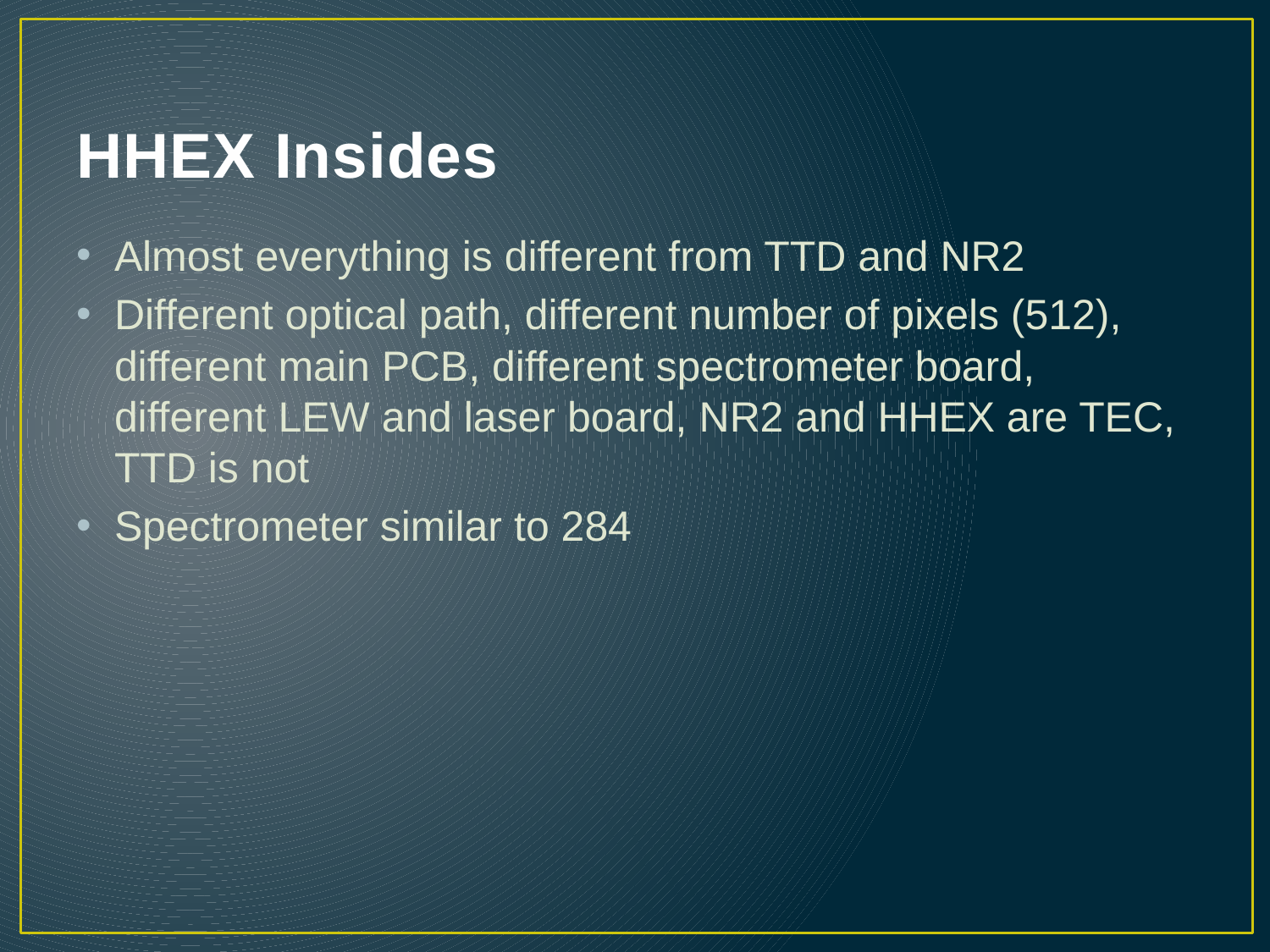

# HHEX Insides
Almost everything is different from TTD and NR2
Different optical path, different number of pixels (512), different main PCB, different spectrometer board, different LEW and laser board, NR2 and HHEX are TEC, TTD is not
Spectrometer similar to 284